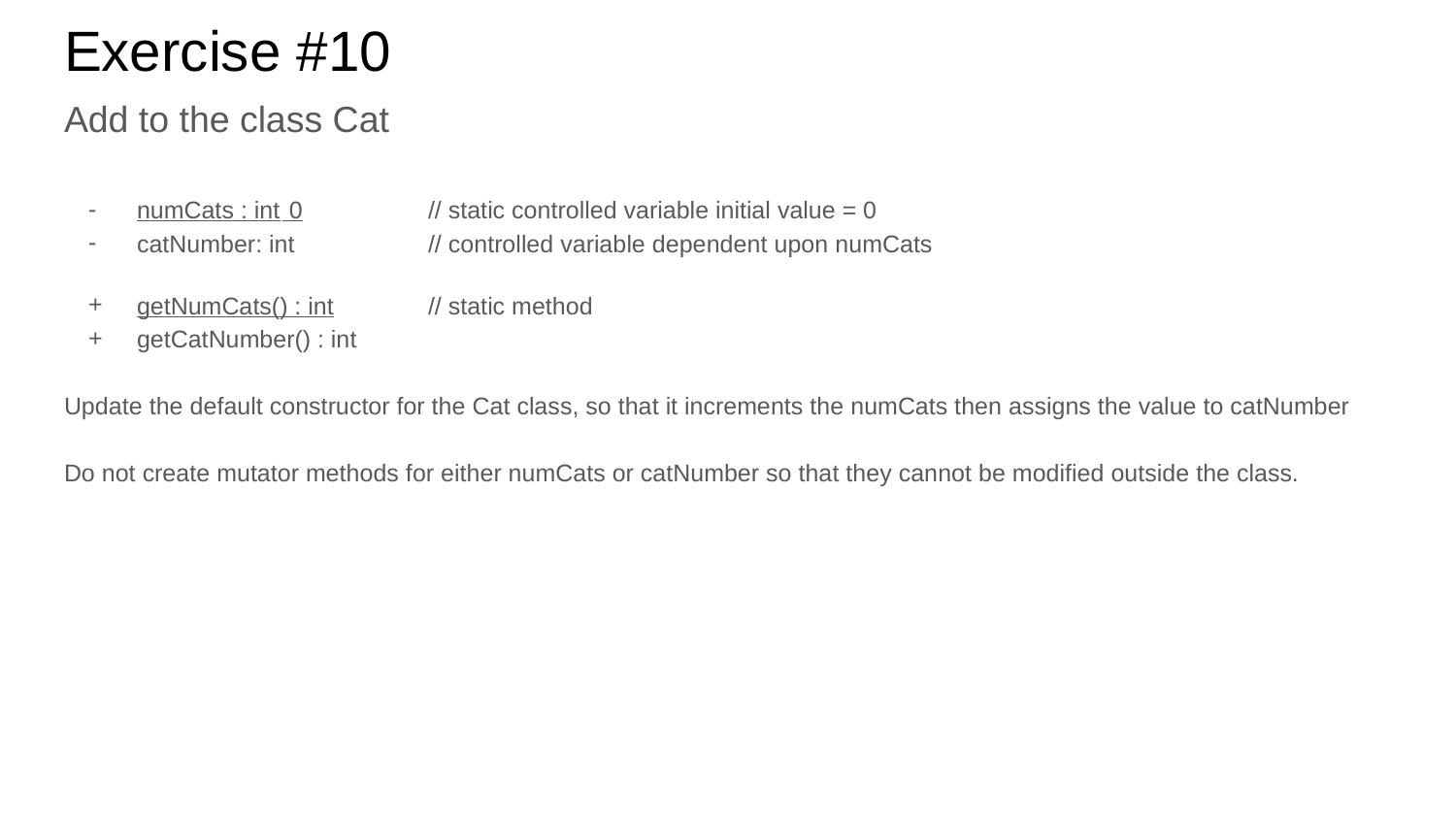

# Exercise #10
Add to the class Cat

numCats : int	 0	// static controlled variable initial value = 0
catNumber: int	// controlled variable dependent upon numCats

getNumCats() : int	// static method
getCatNumber() : int

Update the default constructor for the Cat class, so that it increments the numCats then assigns the value to catNumber

Do not create mutator methods for either numCats or catNumber so that they cannot be modified outside the class.